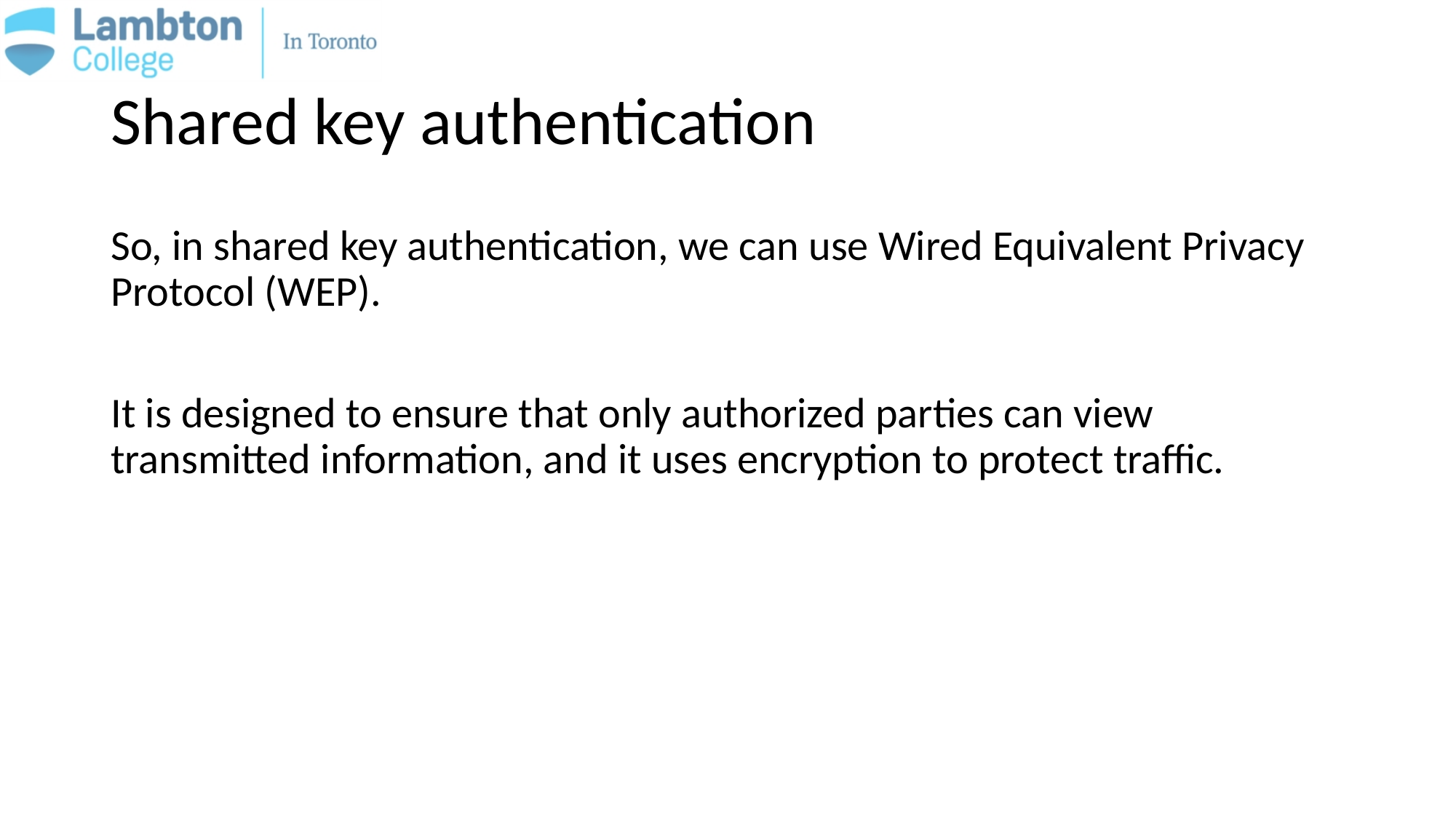

# Shared key authentication
So, in shared key authentication, we can use Wired Equivalent Privacy Protocol (WEP).

It is designed to ensure that only authorized parties can view transmitted information, and it uses encryption to protect traffic.